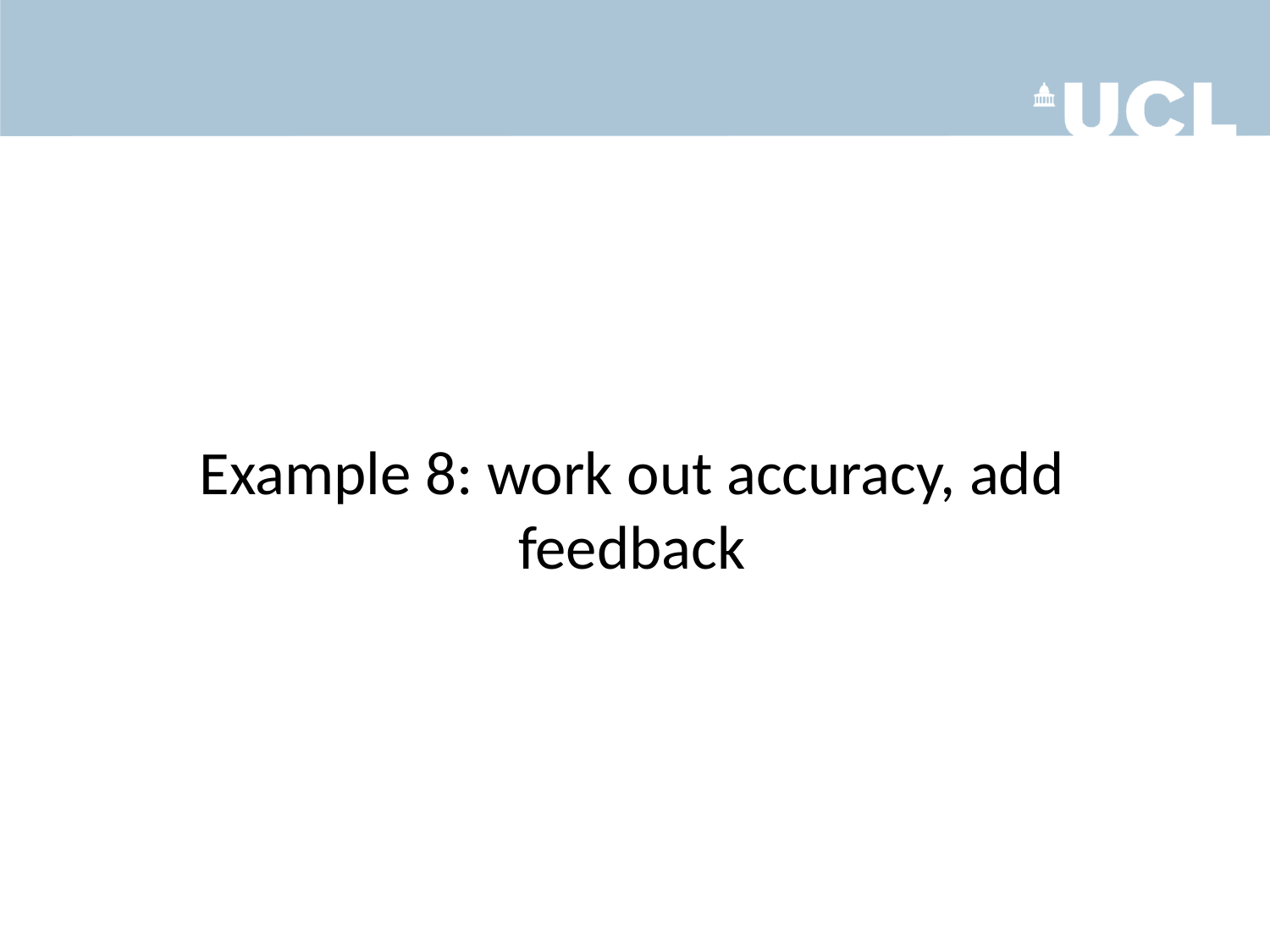

# Example 8: work out accuracy, add feedback